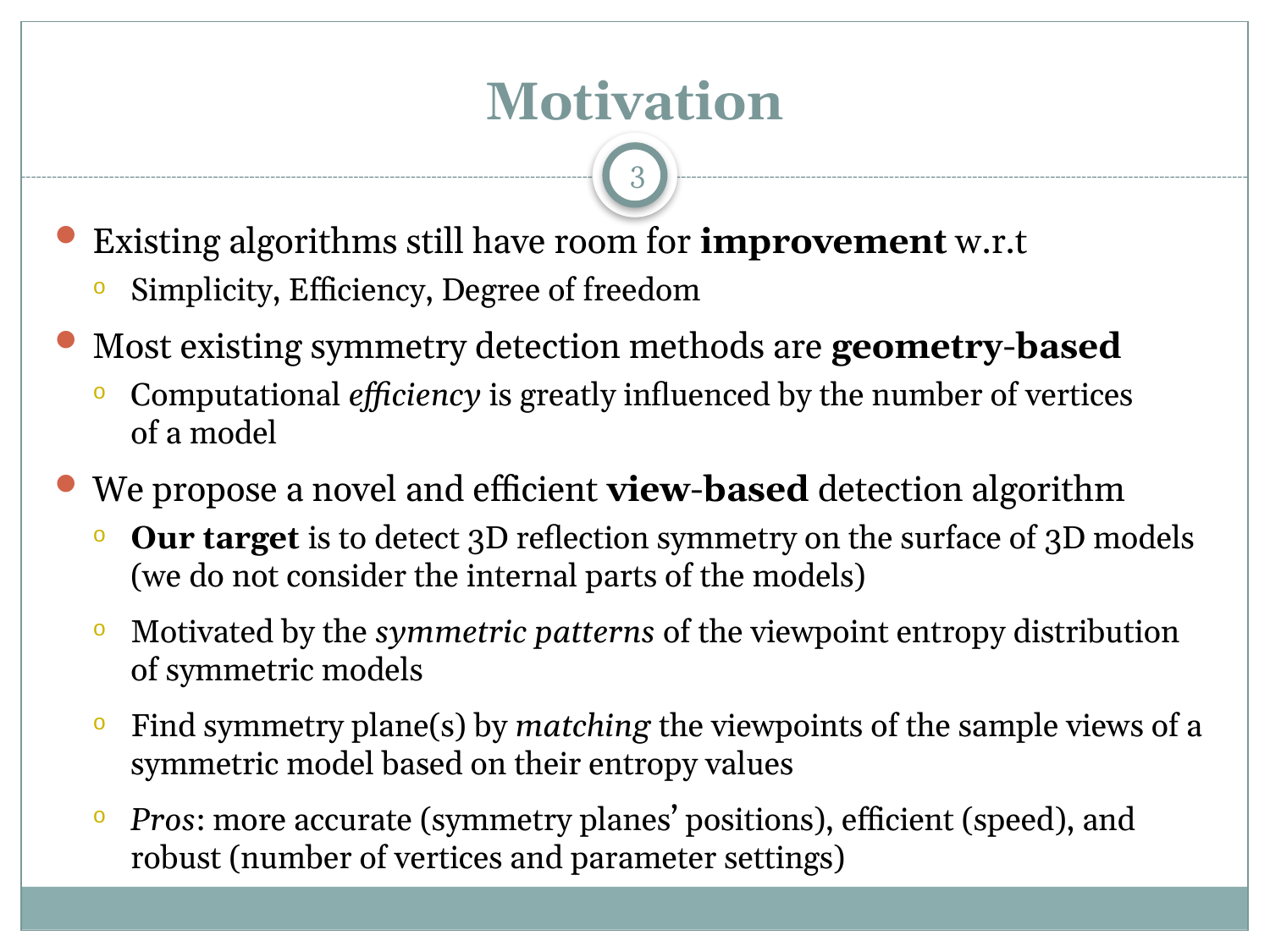

# Motivation
3
Existing algorithms still have room for improvement w.r.t
Simplicity, Efficiency, Degree of freedom
Most existing symmetry detection methods are geometry-based
Computational efficiency is greatly influenced by the number of vertices
of a model
We propose a novel and efficient view-based detection algorithm
Our target is to detect 3D reflection symmetry on the surface of 3D models (we do not consider the internal parts of the models)
Motivated by the symmetric patterns of the viewpoint entropy distribution of symmetric models
Find symmetry plane(s) by matching the viewpoints of the sample views of a symmetric model based on their entropy values
Pros: more accurate (symmetry planes’ positions), efficient (speed), and robust (number of vertices and parameter settings)